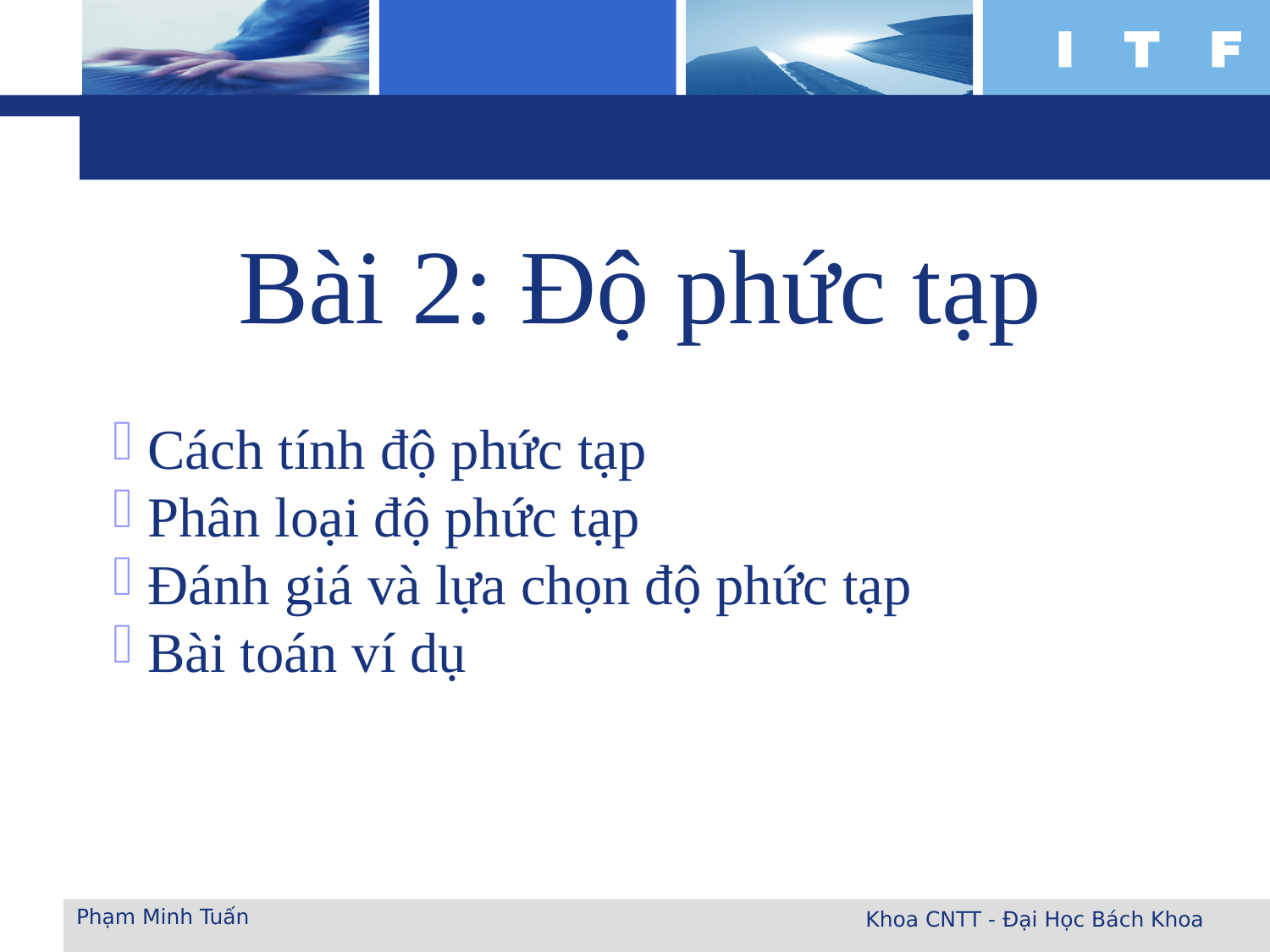

Bài 2: Độ phức tạp

 Cách tính độ phức tạp
 Phân loại độ phức tạp
 Đánh giá và lựa chọn độ phức tạp
 Bài toán ví dụ

Phạm Minh Tuấn
Khoa CNTT - Đại Học Bách Khoa